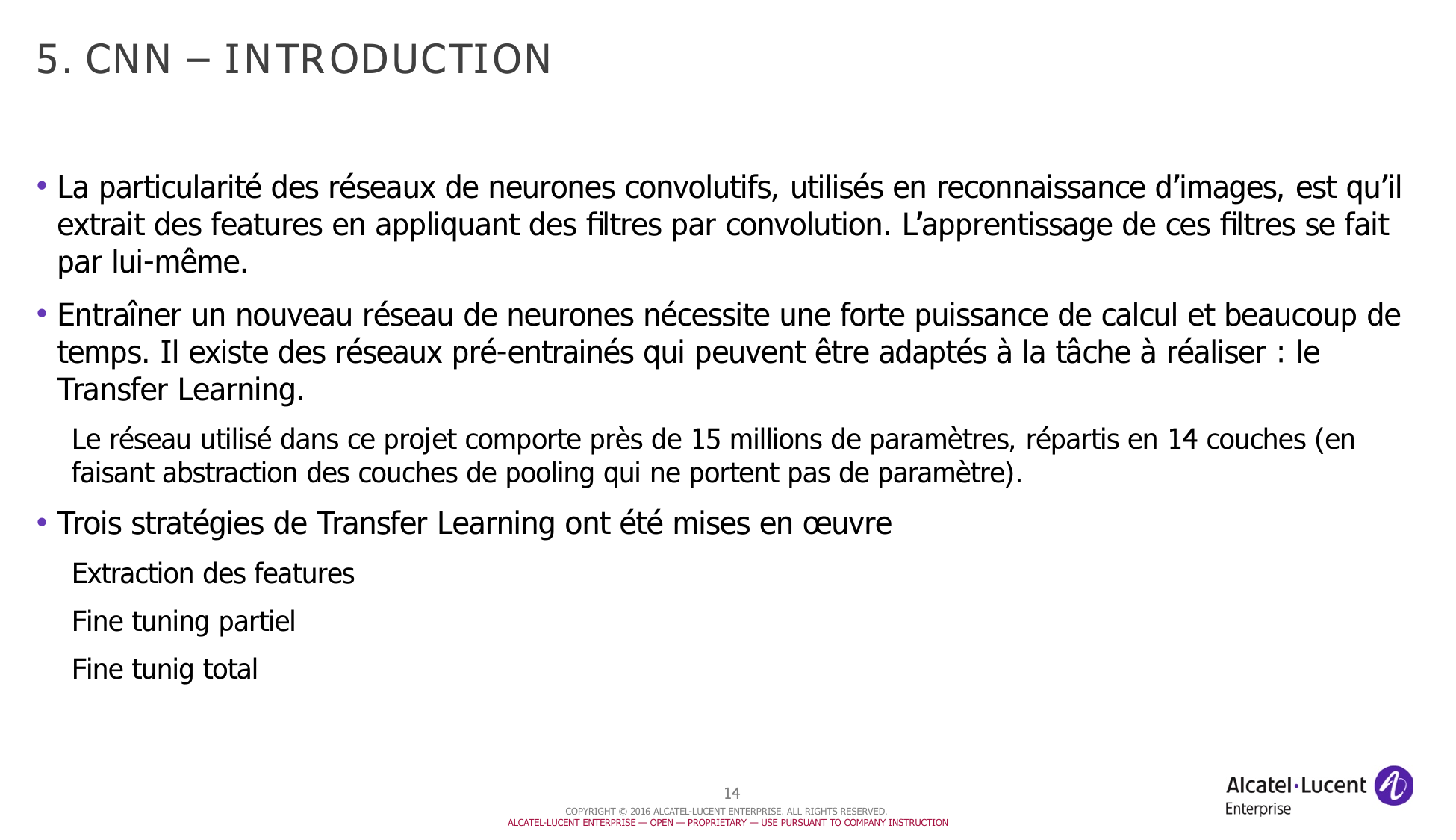

# 5. CNN – Introduction
La particularité des réseaux de neurones convolutifs, utilisés en reconnaissance d’images, est qu’il extrait des features en appliquant des filtres par convolution. L’apprentissage de ces filtres se fait par lui-même.
Entraîner un nouveau réseau de neurones nécessite une forte puissance de calcul et beaucoup de temps. Il existe des réseaux pré-entrainés qui peuvent être adaptés à la tâche à réaliser : le Transfer Learning.
Le réseau utilisé dans ce projet comporte près de 15 millions de paramètres, répartis en 14 couches (en faisant abstraction des couches de pooling qui ne portent pas de paramètre).
Trois stratégies de Transfer Learning ont été mises en œuvre
Extraction des features
Fine tuning partiel
Fine tunig total